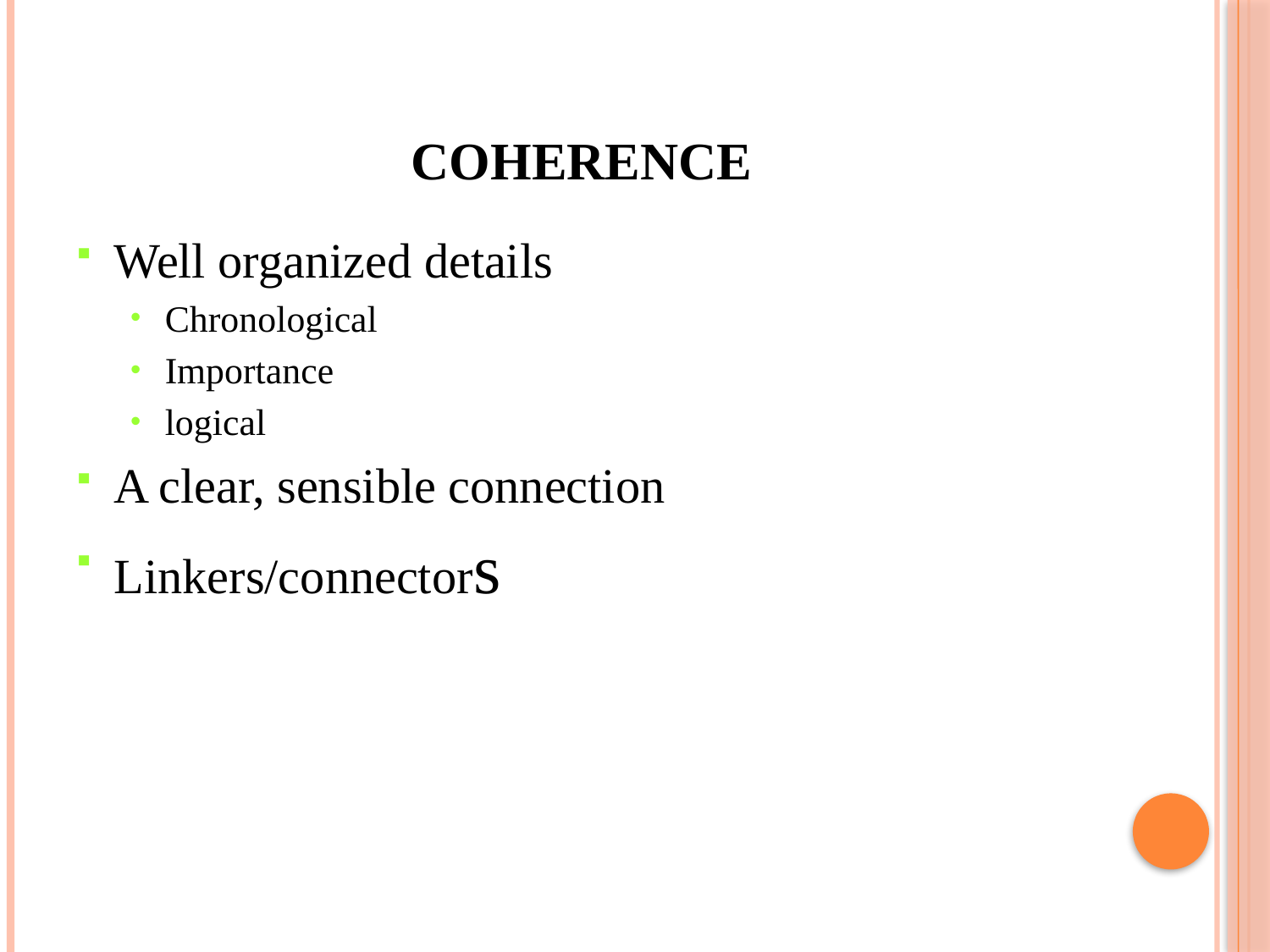

# Coherence
Well organized details
Chronological
Importance
logical
A clear, sensible connection
Linkers/connectors